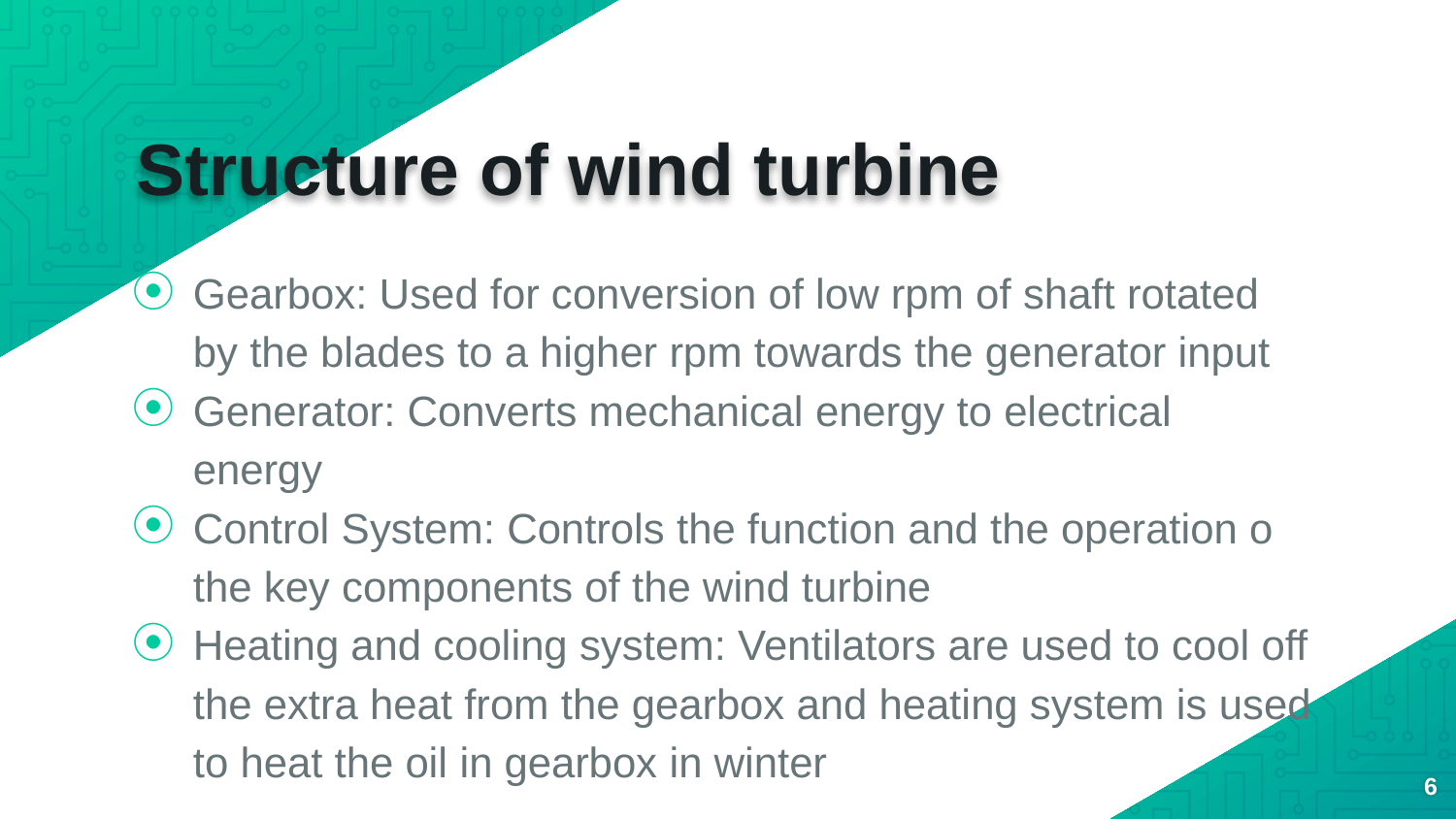

# Structure of wind turbine
Gearbox: Used for conversion of low rpm of shaft rotated  by the blades to a higher rpm towards the generator input
Generator: Converts mechanical energy to electrical energy
Control System: Controls the function and the operation o the key components of the wind turbine
Heating and cooling system: Ventilators are used to cool off the extra heat from the gearbox and heating system is used to heat the oil in gearbox in winter
6